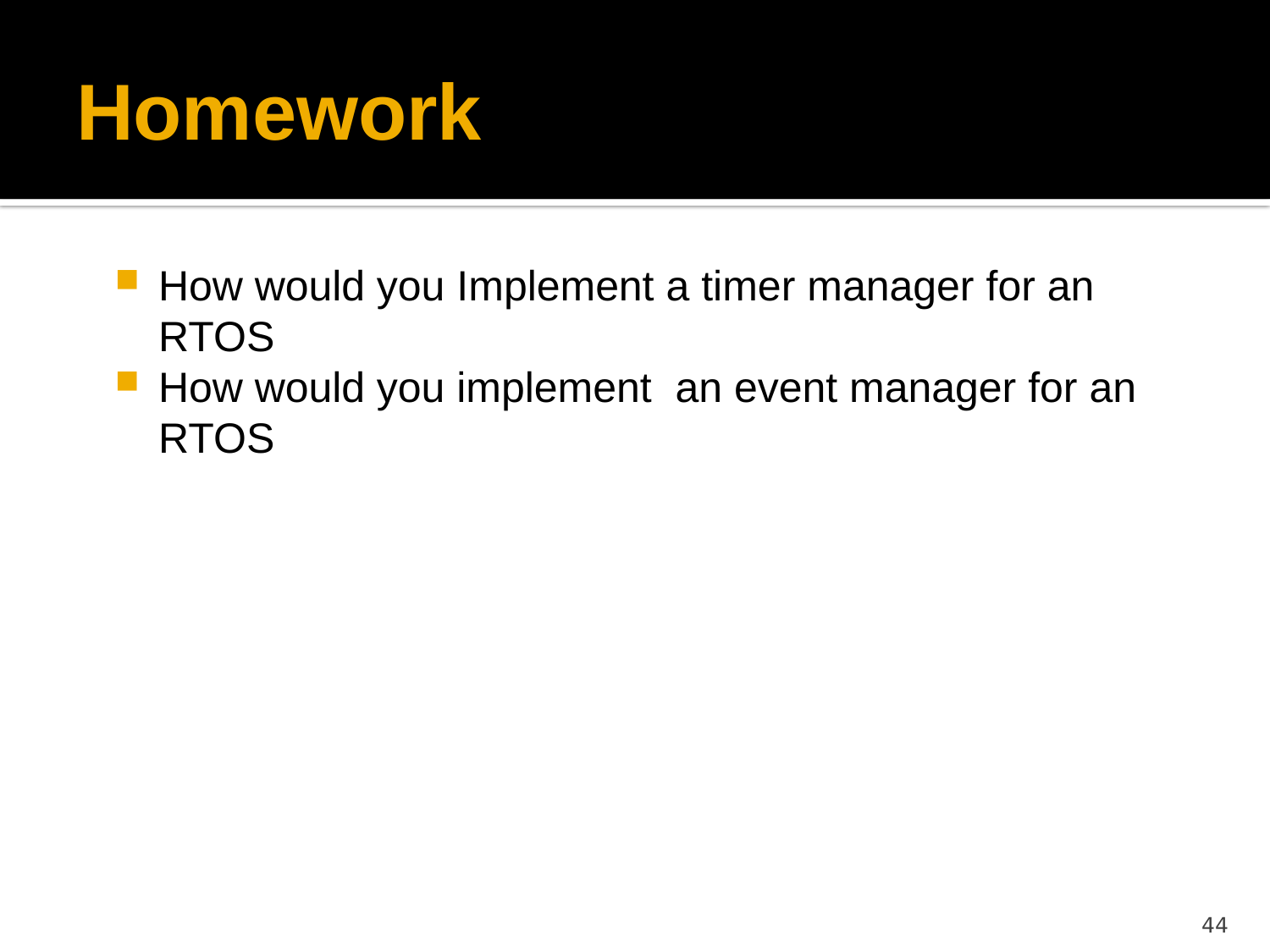

# Homework
How would you Implement a timer manager for an RTOS
How would you implement  an event manager for an RTOS
44